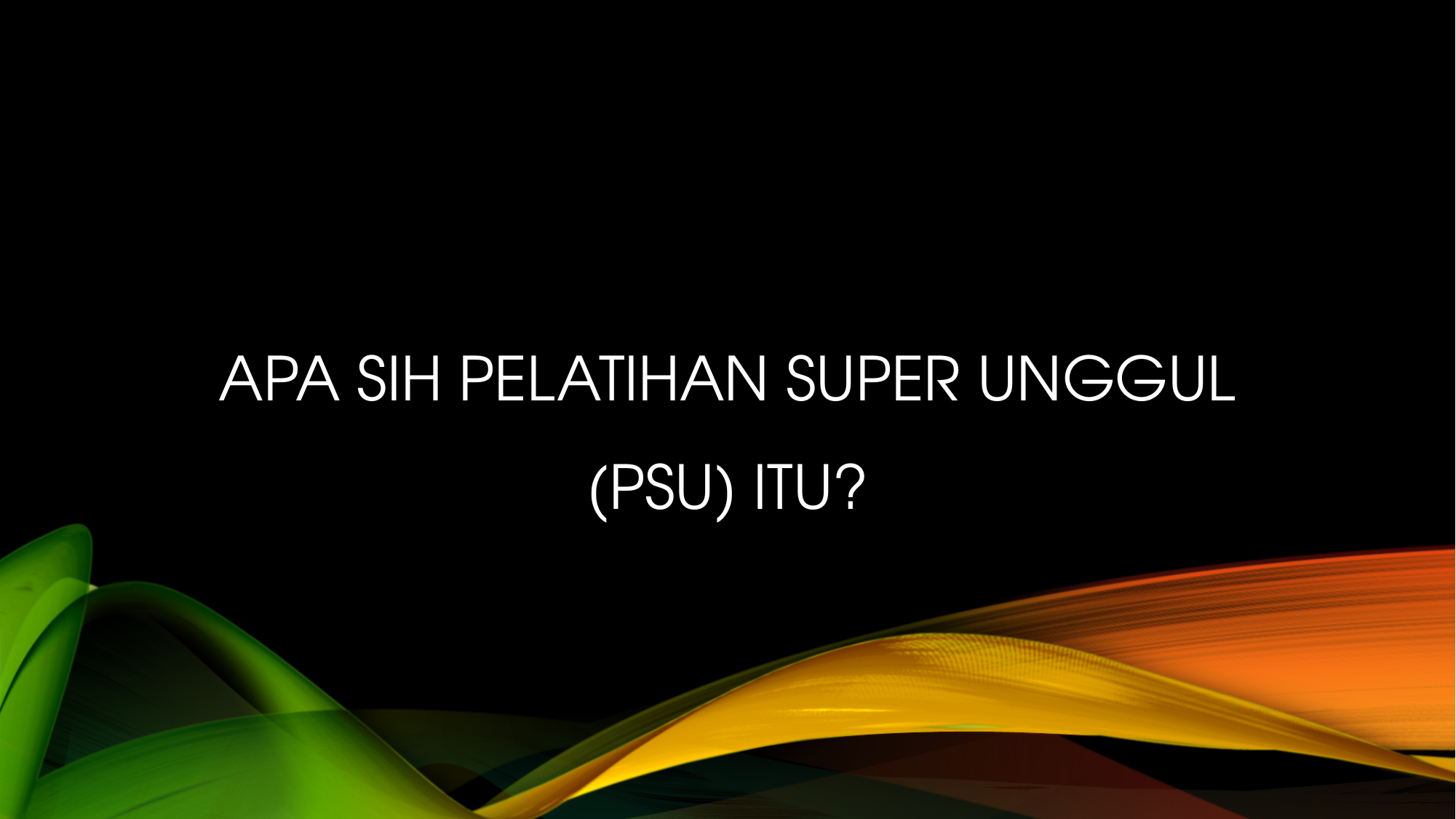

# Apa Sih Pelatihan Super Unggul (PSU) Itu?